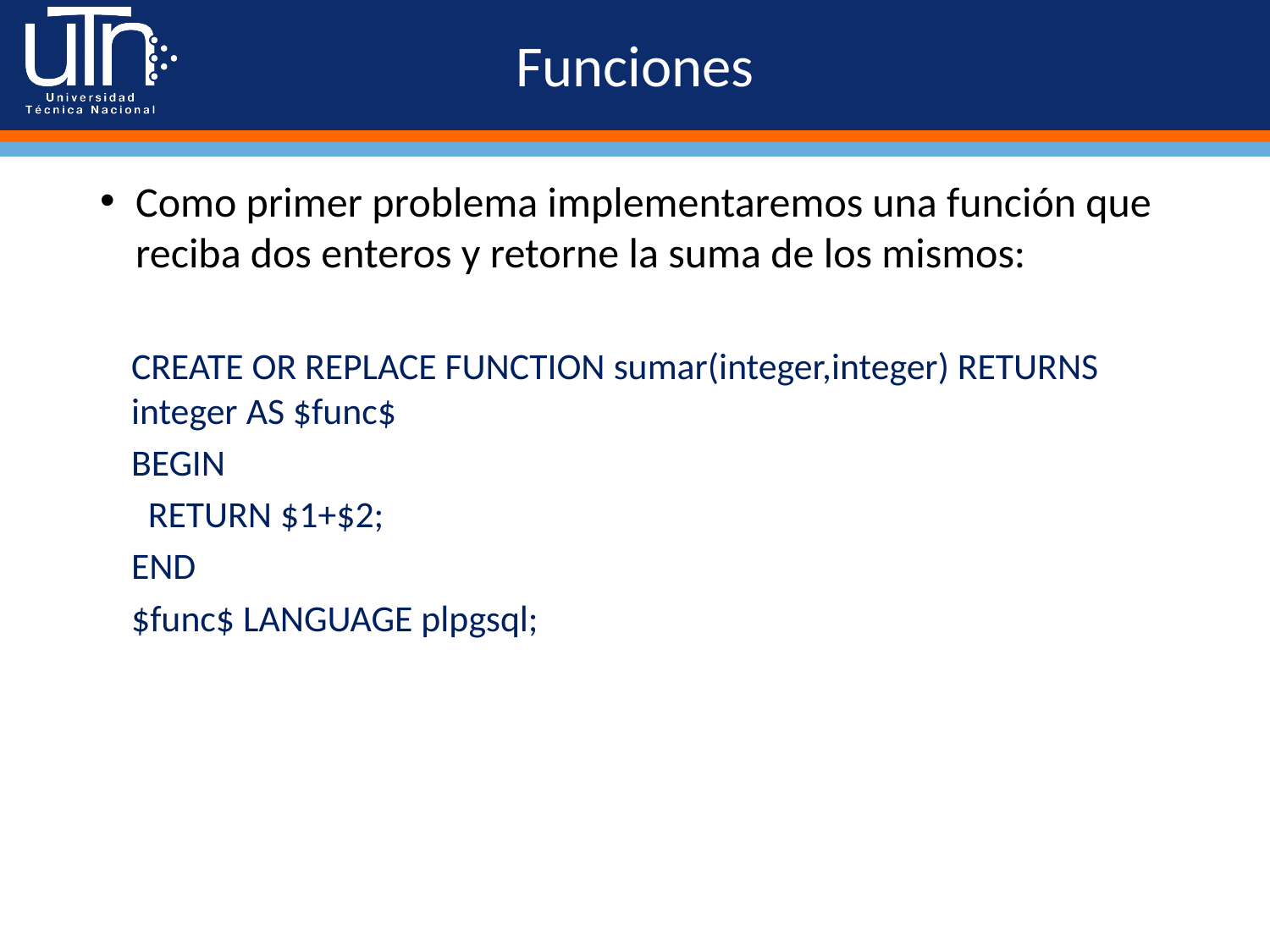

# Funciones
Como primer problema implementaremos una función que reciba dos enteros y retorne la suma de los mismos:

CREATE OR REPLACE FUNCTION sumar(integer,integer) RETURNS integer AS $func$
BEGIN
  RETURN $1+$2;
END
$func$ LANGUAGE plpgsql;